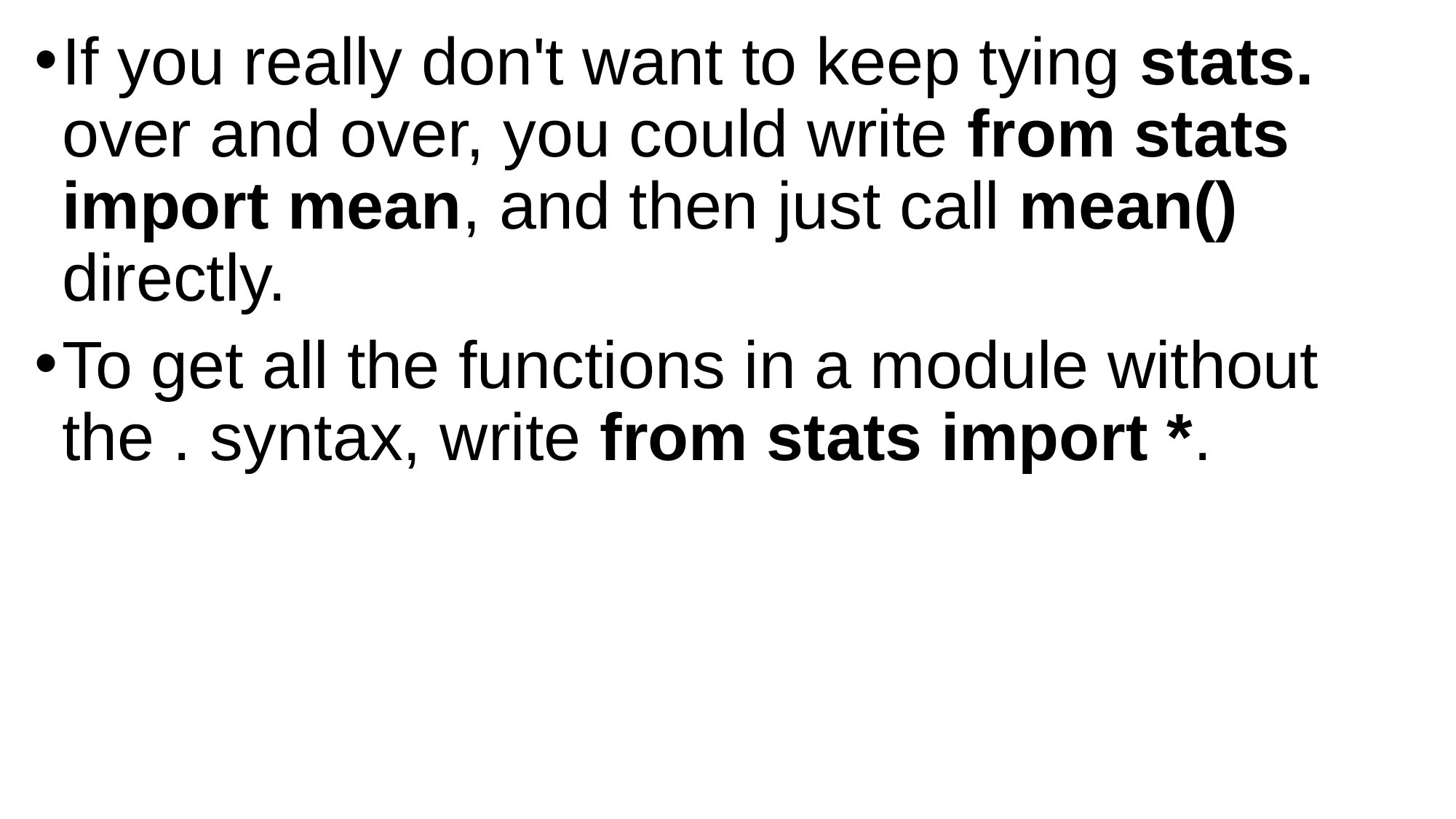

If you really don't want to keep tying stats. over and over, you could write from stats import mean, and then just call mean() directly.
To get all the functions in a module without the . syntax, write from stats import *.